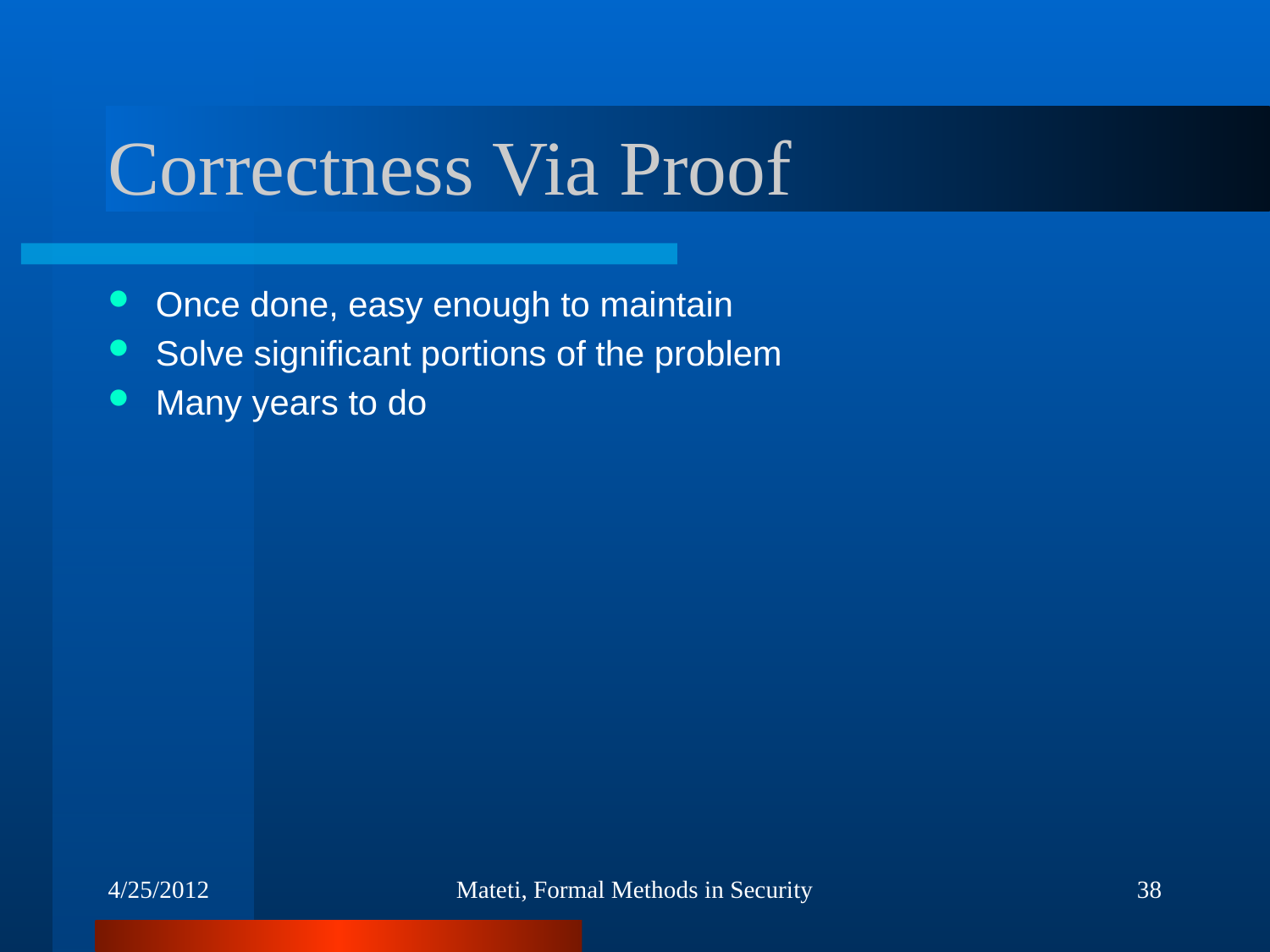

# Correctness Via Proof
Once done, easy enough to maintain
Solve significant portions of the problem
Many years to do
4/25/2012
Mateti, Formal Methods in Security
38